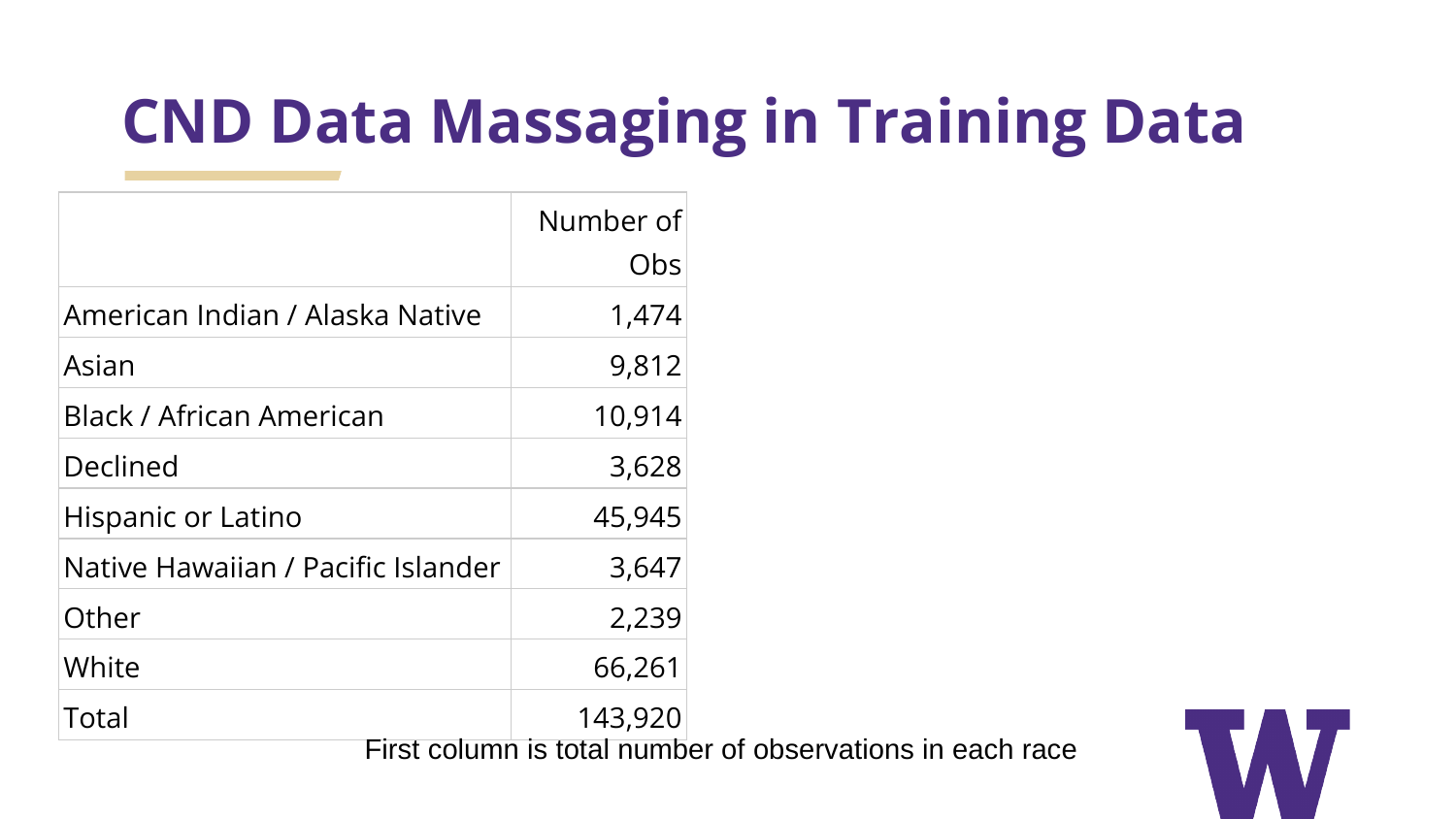

# CND Data Massaging in Training Data
|  | Number of Obs |
| --- | --- |
| American Indian / Alaska Native | 1,474 |
| Asian | 9,812 |
| Black / African American | 10,914 |
| Declined | 3,628 |
| Hispanic or Latino | 45,945 |
| Native Hawaiian / Pacific Islander | 3,647 |
| Other | 2,239 |
| White | 66,261 |
| Total | 143,920 |
First column is total number of observations in each race